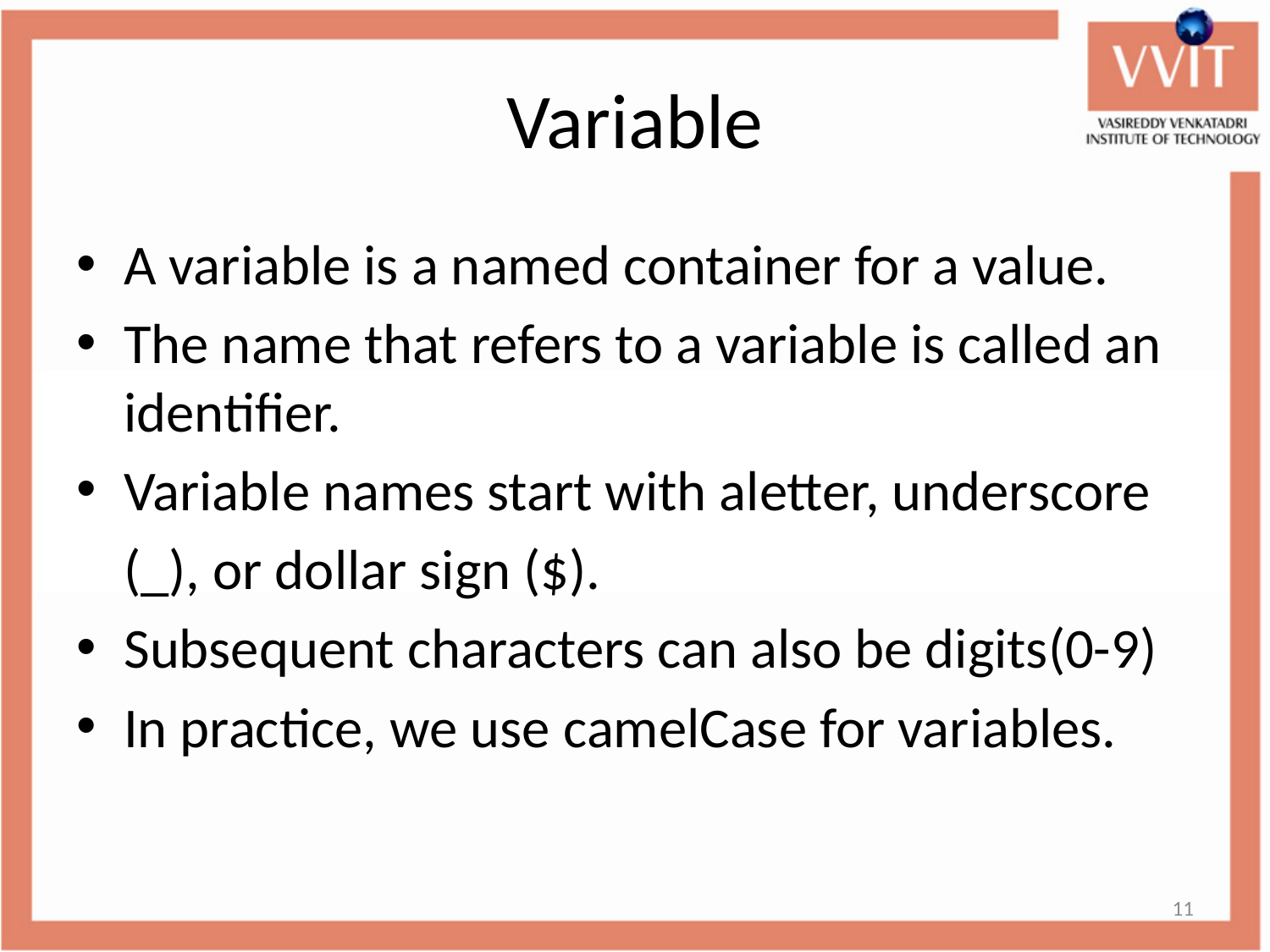

# Variable
A variable is a named container for a value.
The name that refers to a variable is called an identifier.
Variable names start with aletter, underscore
	(_), or dollar sign ($).
Subsequent characters can also be digits(0-9)
In practice, we use camelCase for variables.
11